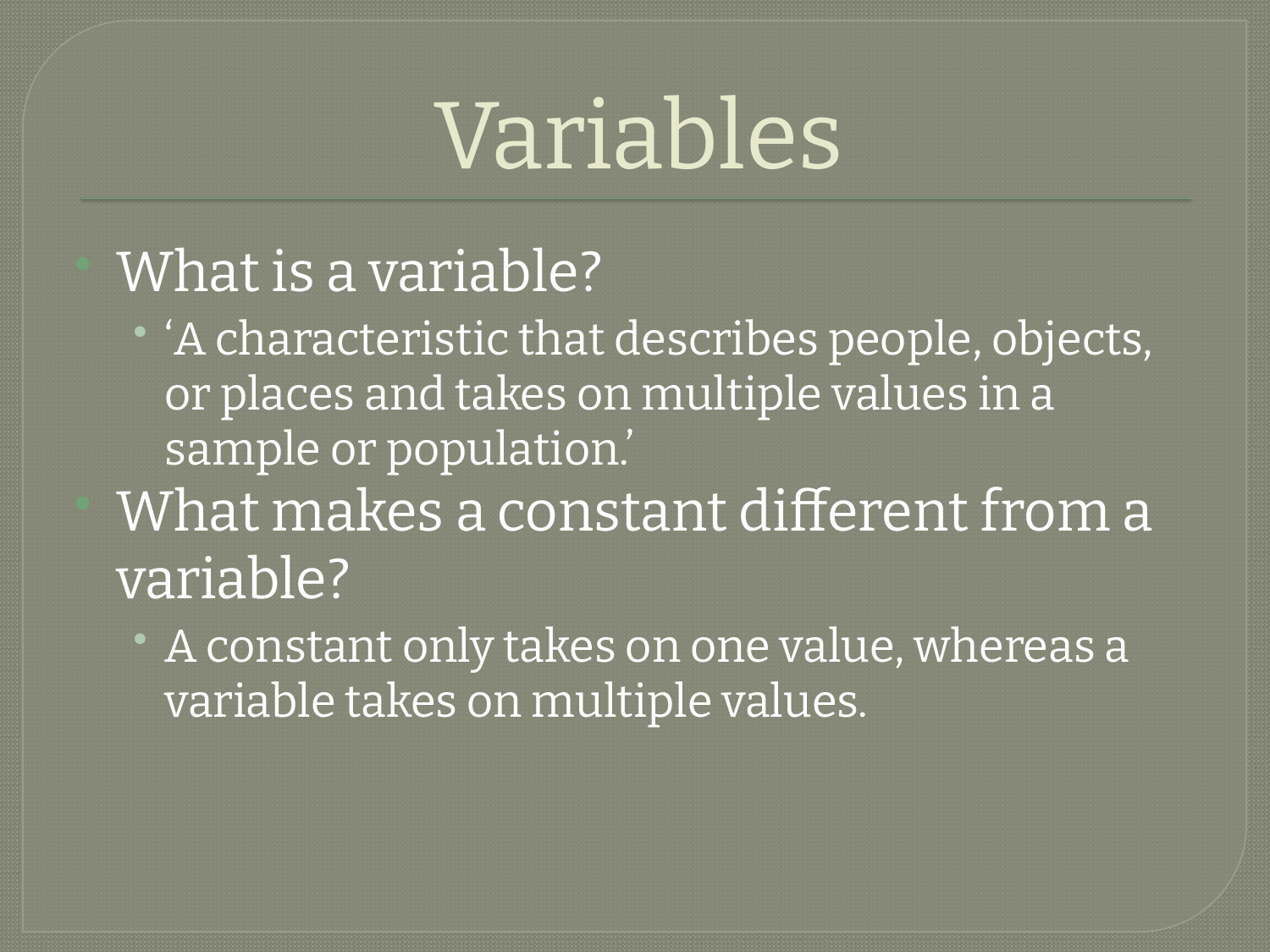

# Variables
What is a variable?
‘A characteristic that describes people, objects, or places and takes on multiple values in a sample or population.’
What makes a constant different from a variable?
A constant only takes on one value, whereas a variable takes on multiple values.